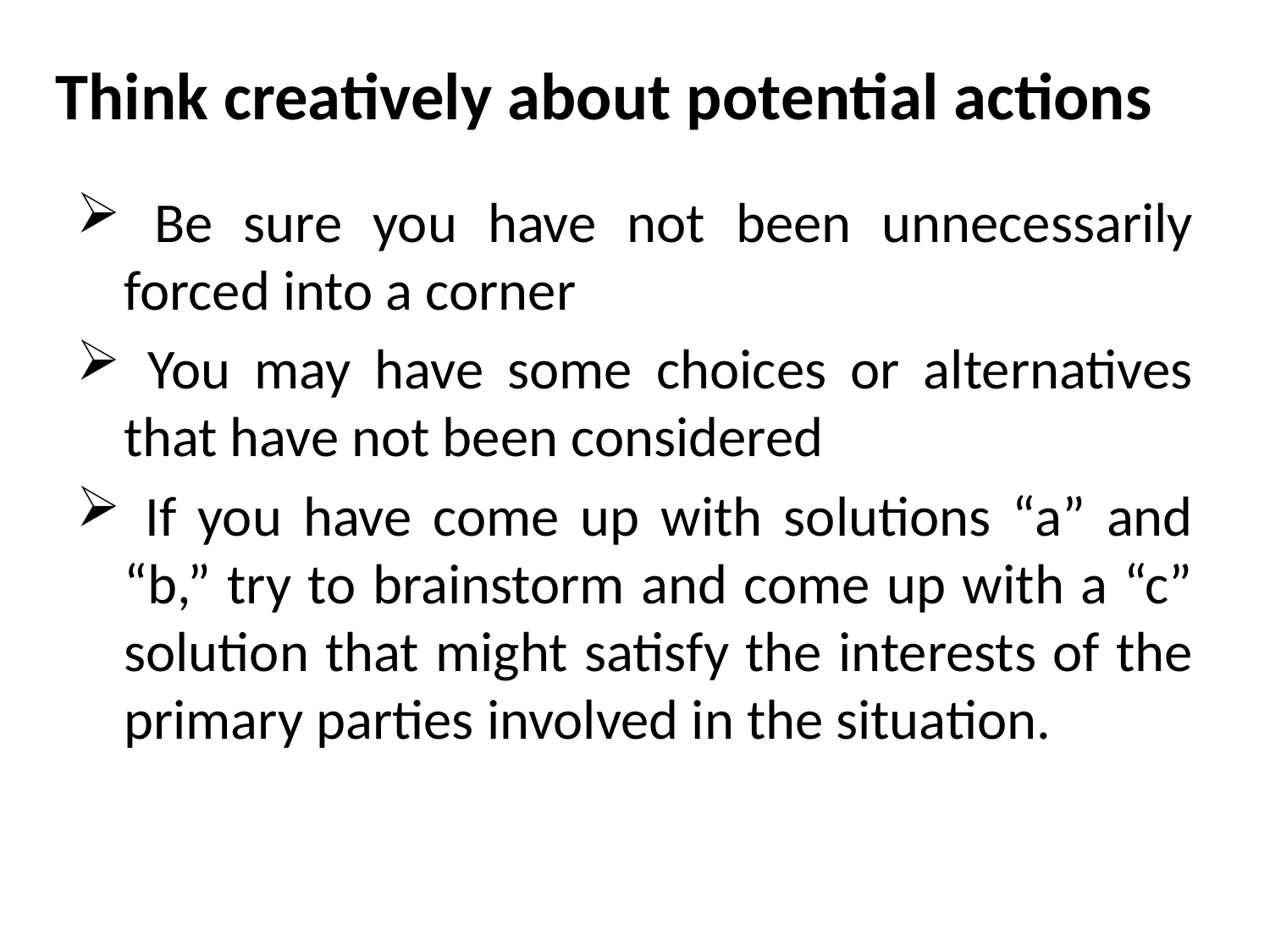

# Think creatively about potential actions
 Be sure you have not been unnecessarily forced into a corner
 You may have some choices or alternatives that have not been considered
 If you have come up with solutions “a” and “b,” try to brainstorm and come up with a “c” solution that might satisfy the interests of the primary parties involved in the situation.